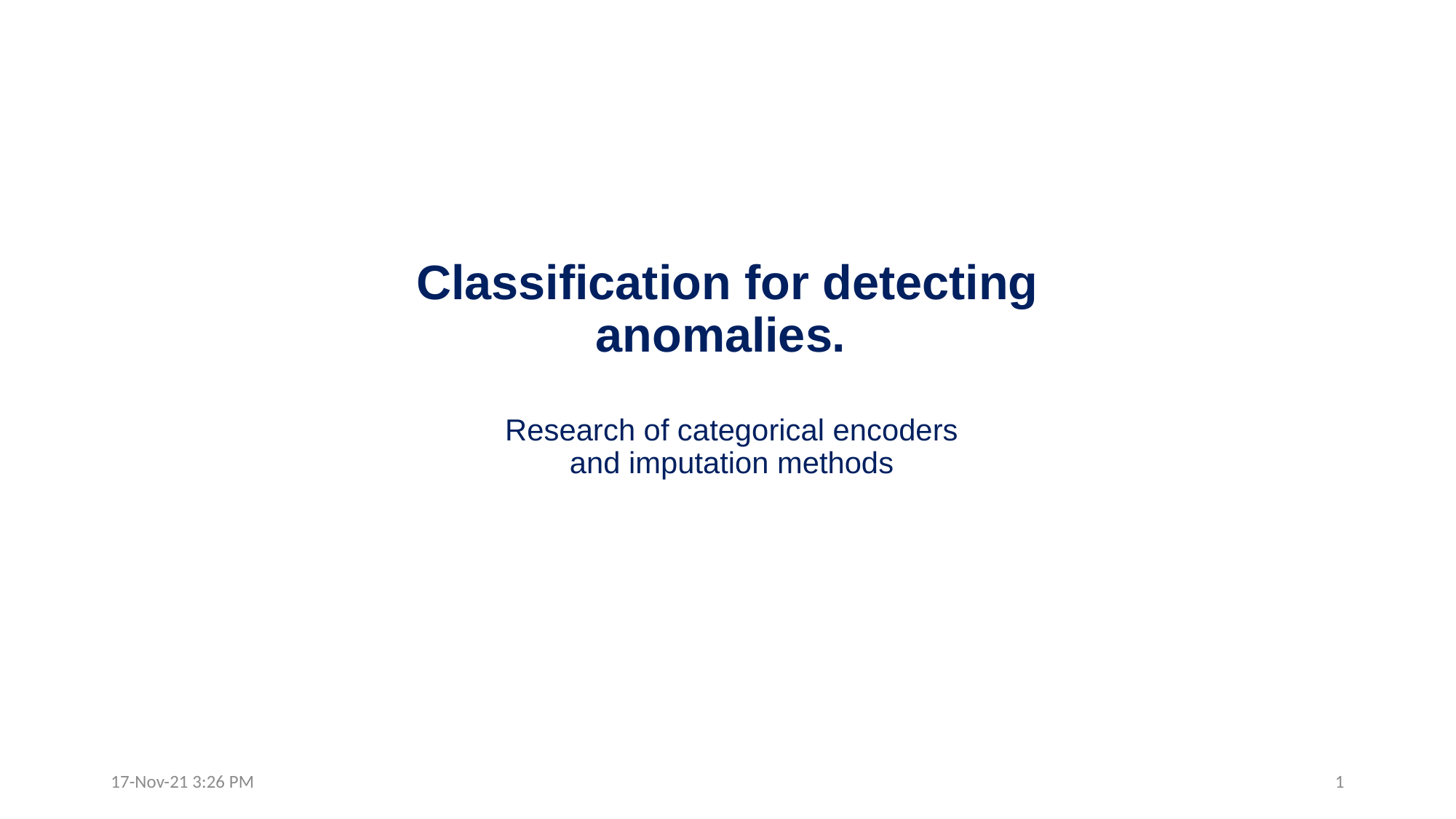

# Classification for detecting anomalies. Research of categorical encoders and imputation methods
17-Nov-21 3:26 PM
1